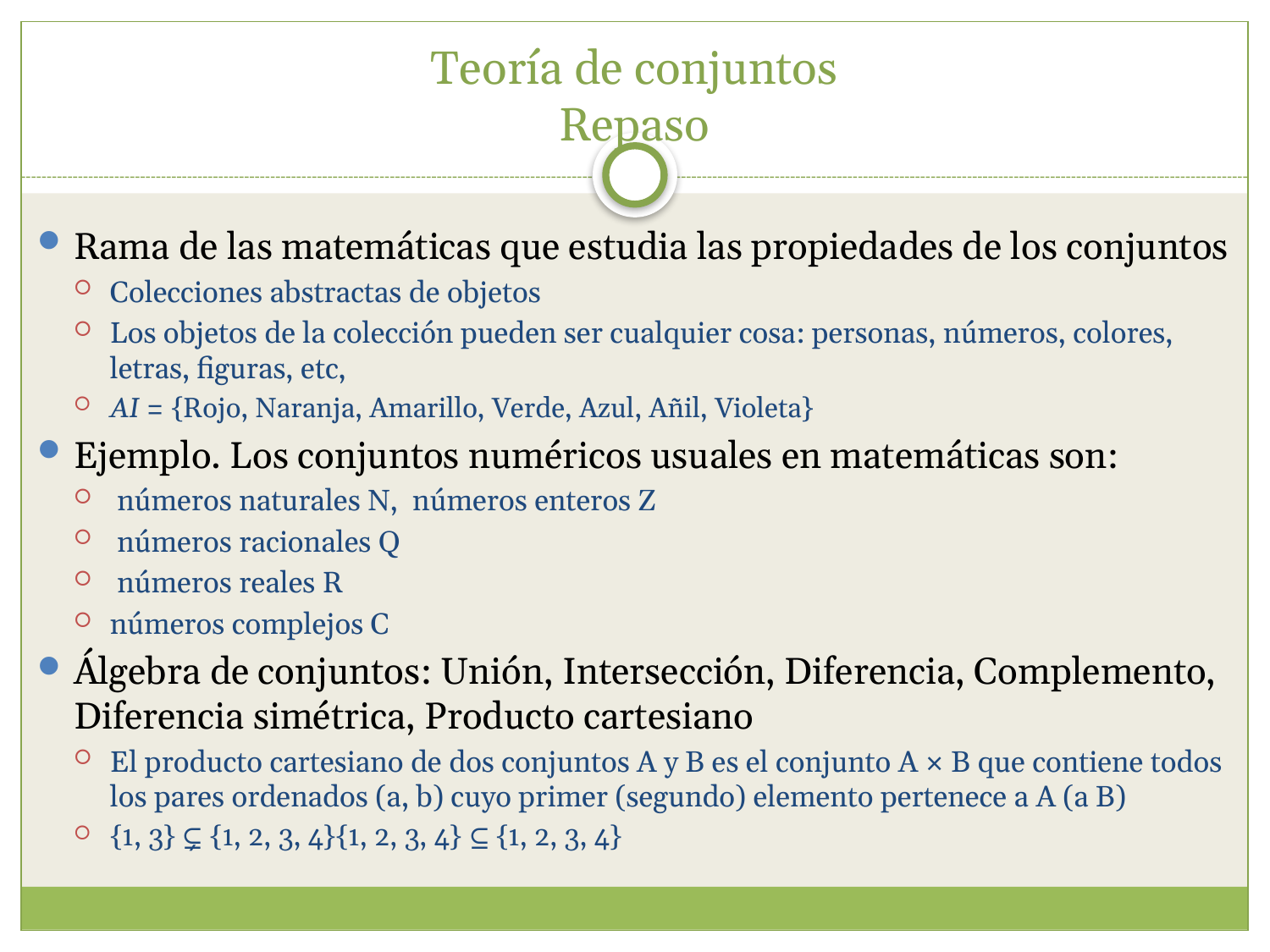

# Teoría de conjuntos Repaso
Rama de las matemáticas que estudia las propiedades de los conjuntos
Colecciones abstractas de objetos
Los objetos de la colección pueden ser cualquier cosa: personas, números, colores, letras, figuras, etc,
AI = {Rojo, Naranja, Amarillo, Verde, Azul, Añil, Violeta}
Ejemplo. Los conjuntos numéricos usuales en matemáticas son:
 números naturales N,  números enteros Z
 números racionales Q
 números reales R
números complejos C
Álgebra de conjuntos: Unión, Intersección, Diferencia, Complemento, Diferencia simétrica, Producto cartesiano
El producto cartesiano de dos conjuntos A y B es el conjunto A × B que contiene todos los pares ordenados (a, b) cuyo primer (segundo) elemento pertenece a A (a B)
{1, 3} ⊊ {1, 2, 3, 4}{1, 2, 3, 4} ⊆ {1, 2, 3, 4}